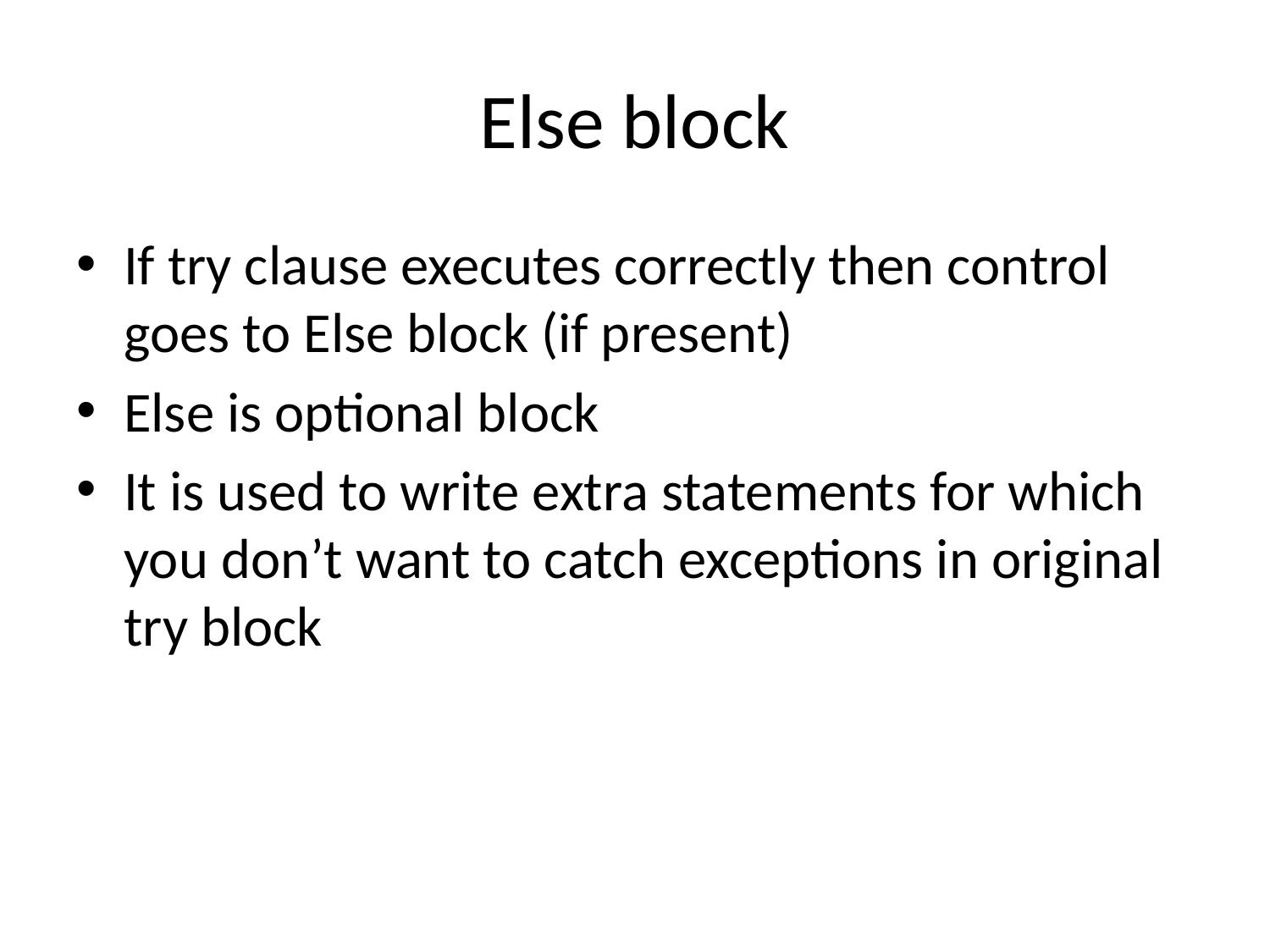

# Else block
If try clause executes correctly then control goes to Else block (if present)
Else is optional block
It is used to write extra statements for which you don’t want to catch exceptions in original try block